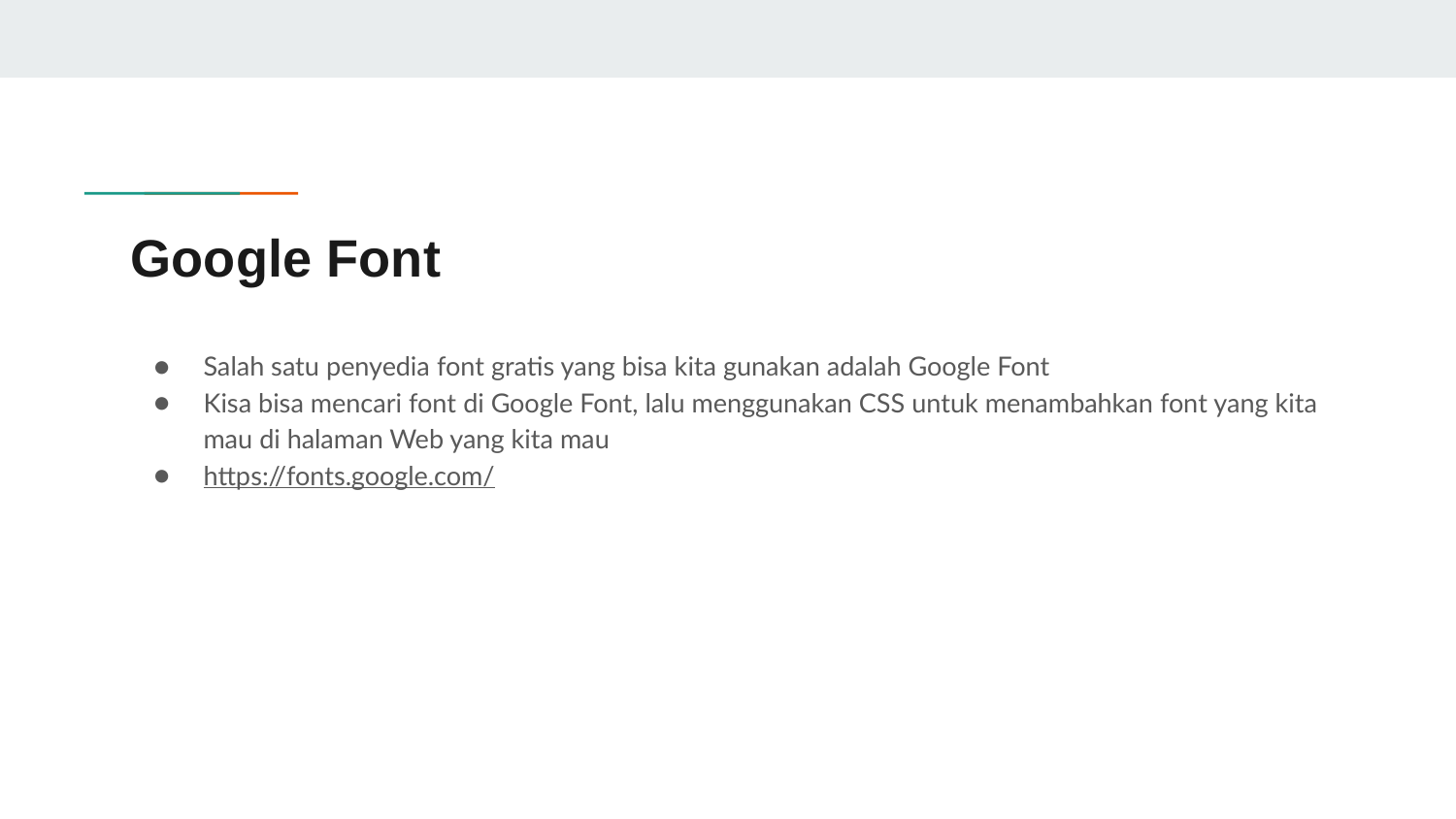

# Google Font
Salah satu penyedia font gratis yang bisa kita gunakan adalah Google Font
Kisa bisa mencari font di Google Font, lalu menggunakan CSS untuk menambahkan font yang kita mau di halaman Web yang kita mau
https://fonts.google.com/